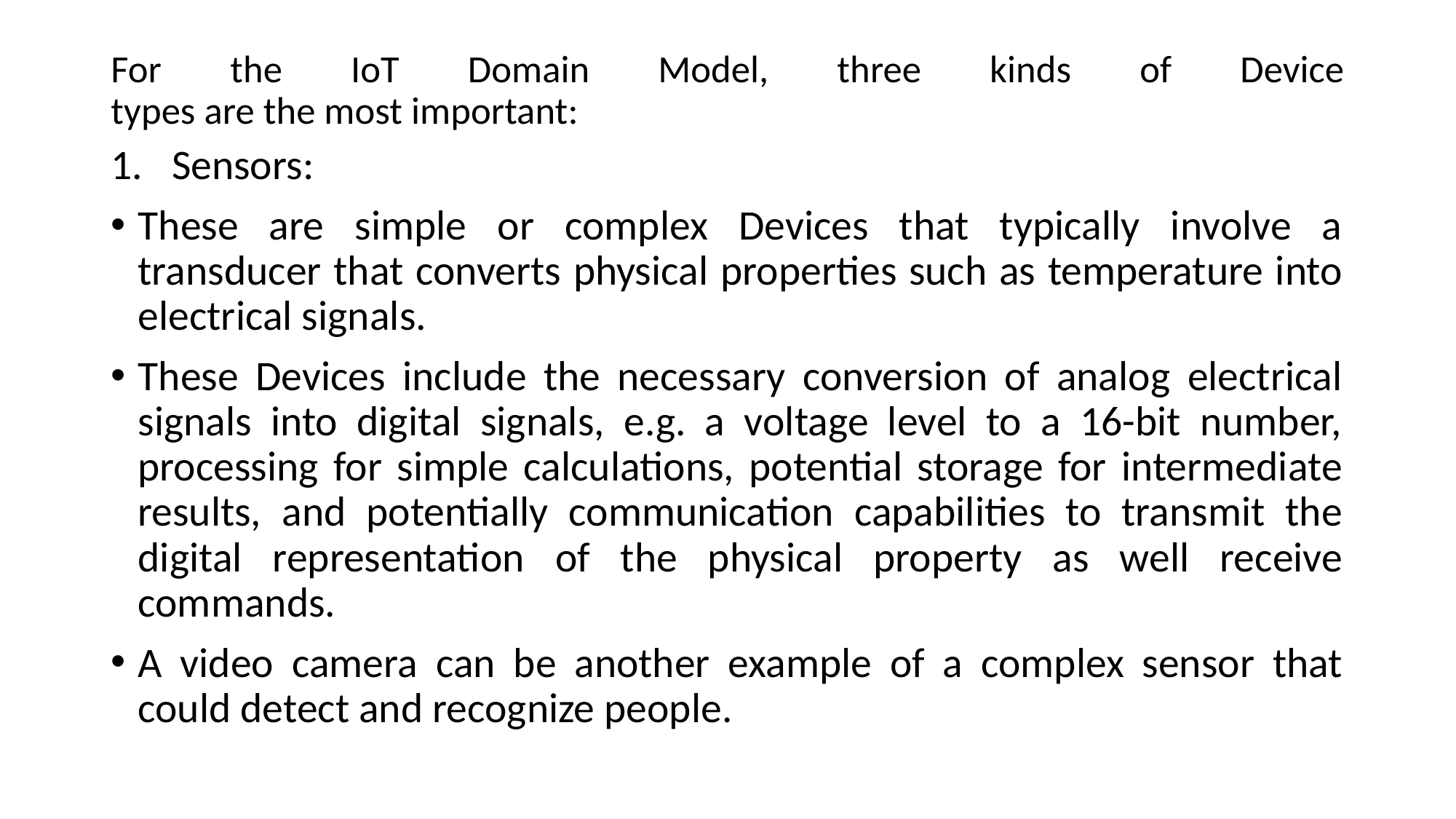

# For the IoT Domain Model, three kinds of Device types are the most important:
Sensors:
These are simple or complex Devices that typically involve a transducer that converts physical properties such as temperature into electrical signals.
These Devices include the necessary conversion of analog electrical signals into digital signals, e.g. a voltage level to a 16-bit number, processing for simple calculations, potential storage for intermediate results, and potentially communication capabilities to transmit the digital representation of the physical property as well receive commands.
A video camera can be another example of a complex sensor that could detect and recognize people.